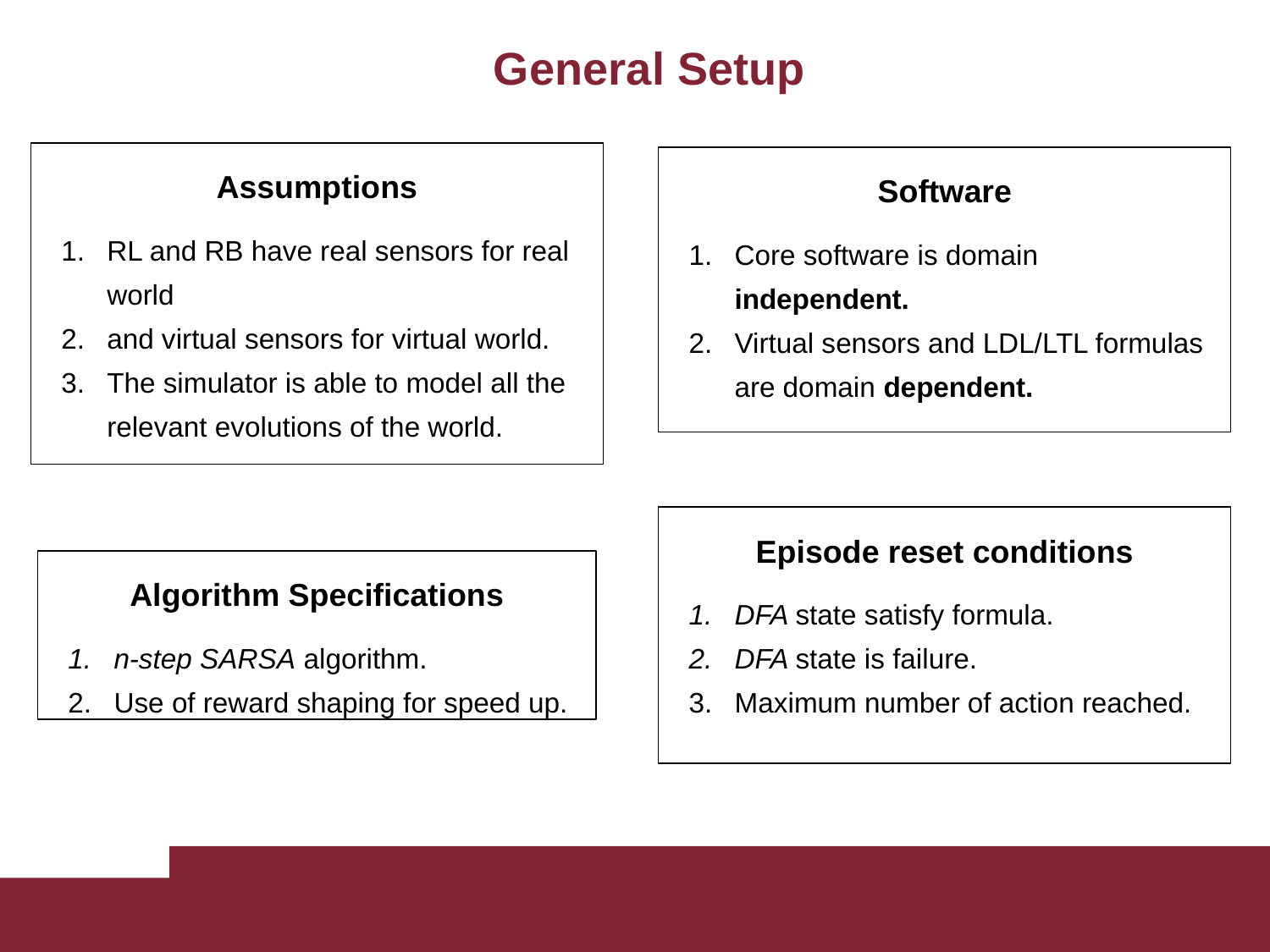

General Setup
Assumptions
RL and RB have real sensors for real world
and virtual sensors for virtual world.
The simulator is able to model all the relevant evolutions of the world.
Software
Core software is domain independent.
Virtual sensors and LDL/LTL formulas are domain dependent.
Episode reset conditions
DFA state satisfy formula.
DFA state is failure.
Maximum number of action reached.
Algorithm Specifications
n-step SARSA algorithm.
Use of reward shaping for speed up.
Titolo Presentazione
04/13/2019